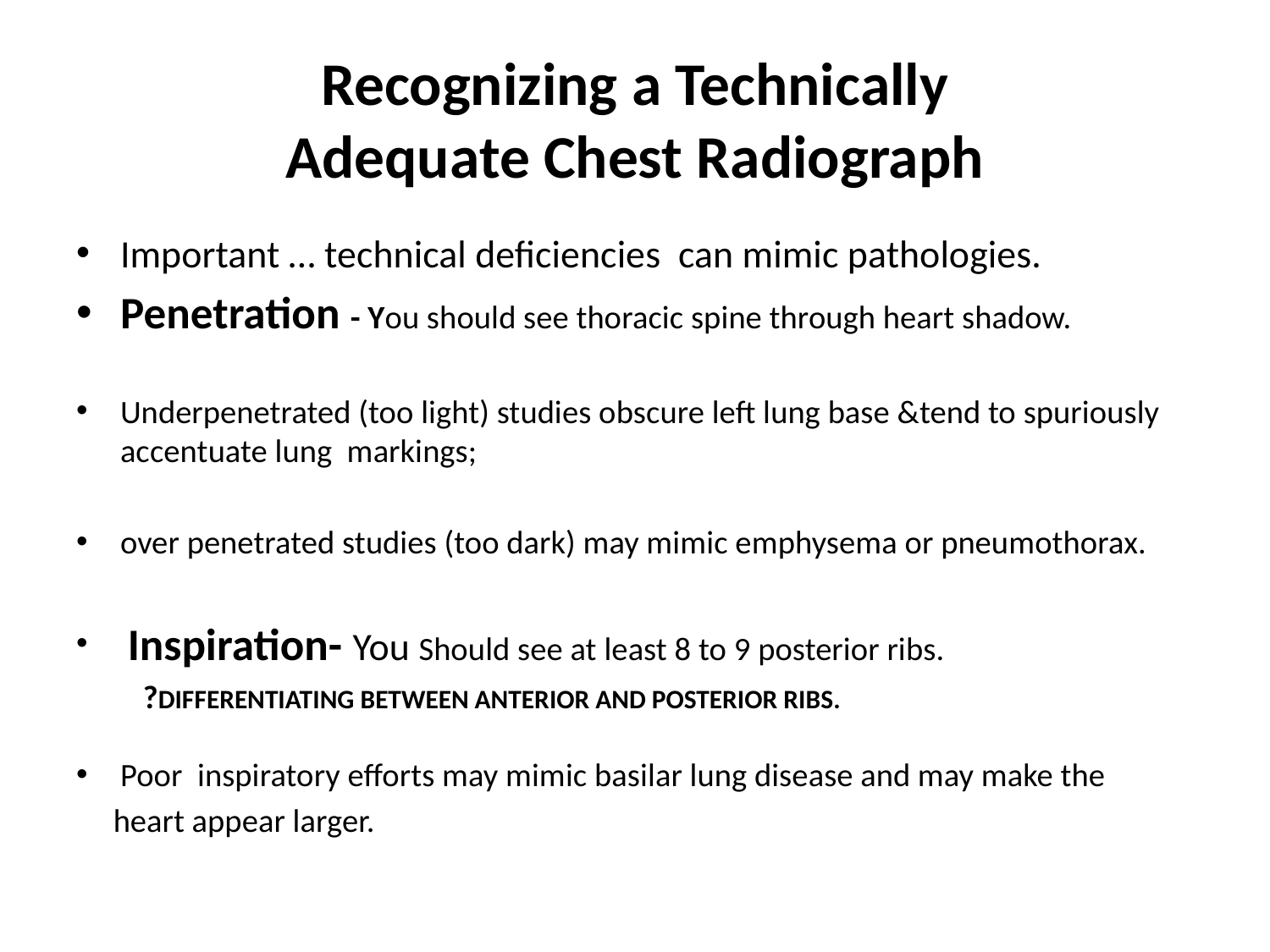

# Recognizing a Technically Adequate Chest Radiograph
Important … technical deficiencies  can mimic pathologies.
Penetration - You should see thoracic spine through heart shadow.

Underpenetrated (too light) studies obscure left lung base &tend to spuriously accentuate lung  markings;

over penetrated studies (too dark) may mimic emphysema or pneumothorax.

 Inspiration- You Should see at least 8 to 9 posterior ribs.
         ?DIFFERENTIATING BETWEEN ANTERIOR AND POSTERIOR RIBS.
Poor  inspiratory efforts may mimic basilar lung disease and may make the
     heart appear larger.